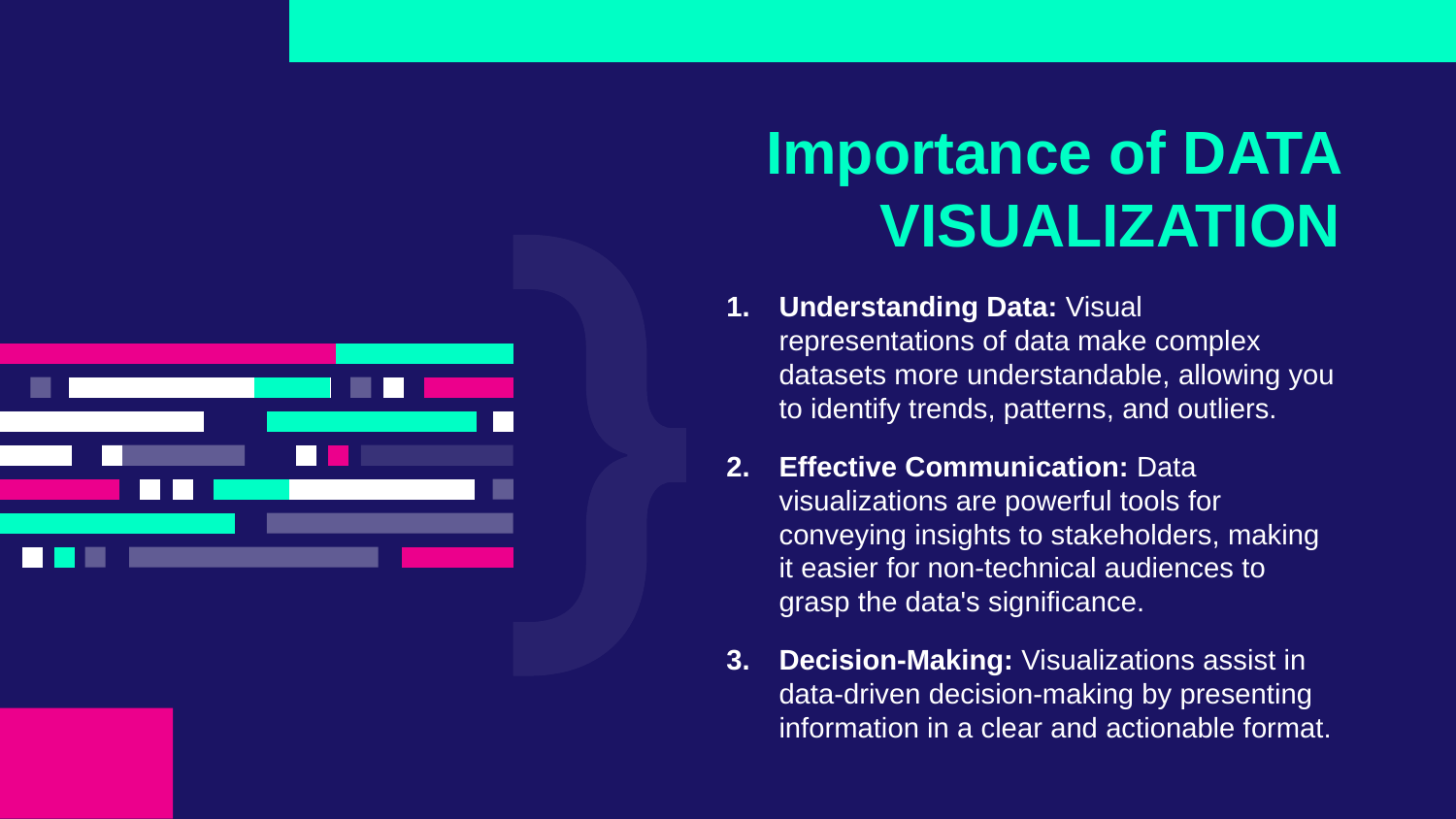

# Importance of DATA VISUALIZATION
Understanding Data: Visual representations of data make complex datasets more understandable, allowing you to identify trends, patterns, and outliers.
Effective Communication: Data visualizations are powerful tools for conveying insights to stakeholders, making it easier for non-technical audiences to grasp the data's significance.
Decision-Making: Visualizations assist in data-driven decision-making by presenting information in a clear and actionable format.